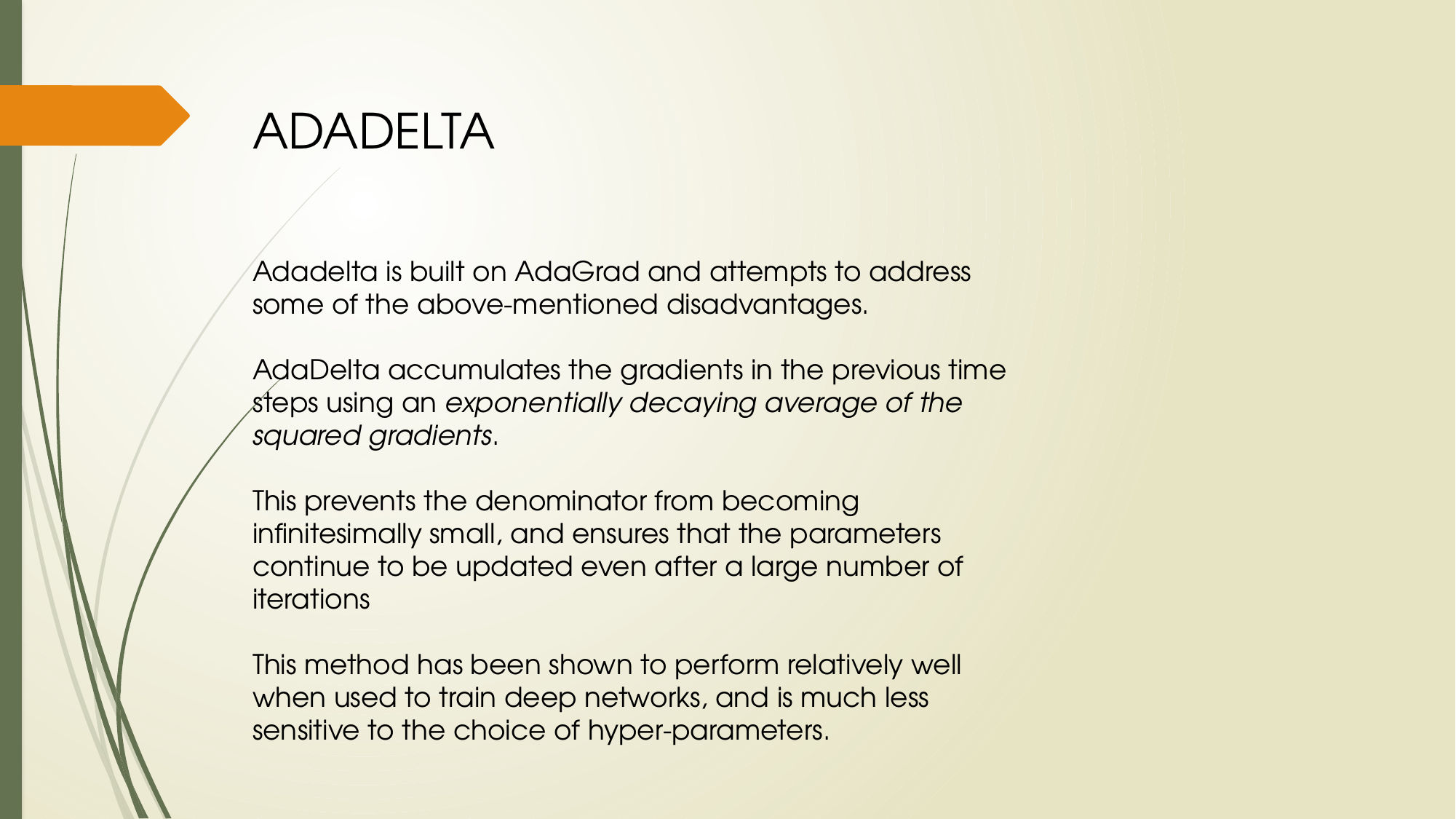

ADADELTA
Adadelta is built on AdaGrad and attempts to address some of the above-mentioned disadvantages.

AdaDelta accumulates the gradients in the previous time steps using an exponentially decaying average of the squared gradients.

This prevents the denominator from becoming infinitesimally small, and ensures that the parameters continue to be updated even after a large number of iterations

This method has been shown to perform relatively well when used to train deep networks, and is much less sensitive to the choice of hyper-parameters.